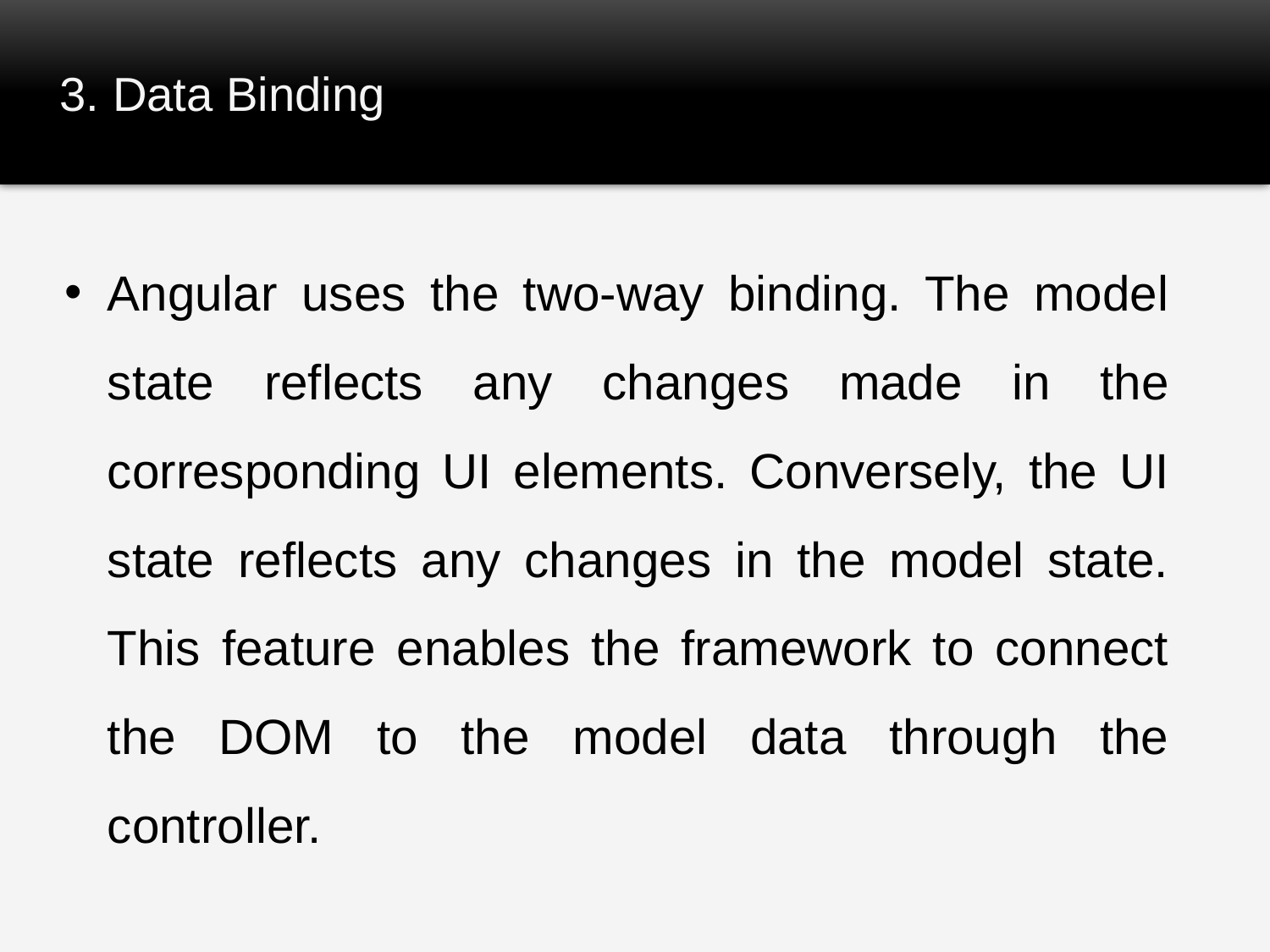

# 3. Data Binding
Angular uses the two-way binding. The model state reflects any changes made in the corresponding UI elements. Conversely, the UI state reflects any changes in the model state. This feature enables the framework to connect the DOM to the model data through the controller.